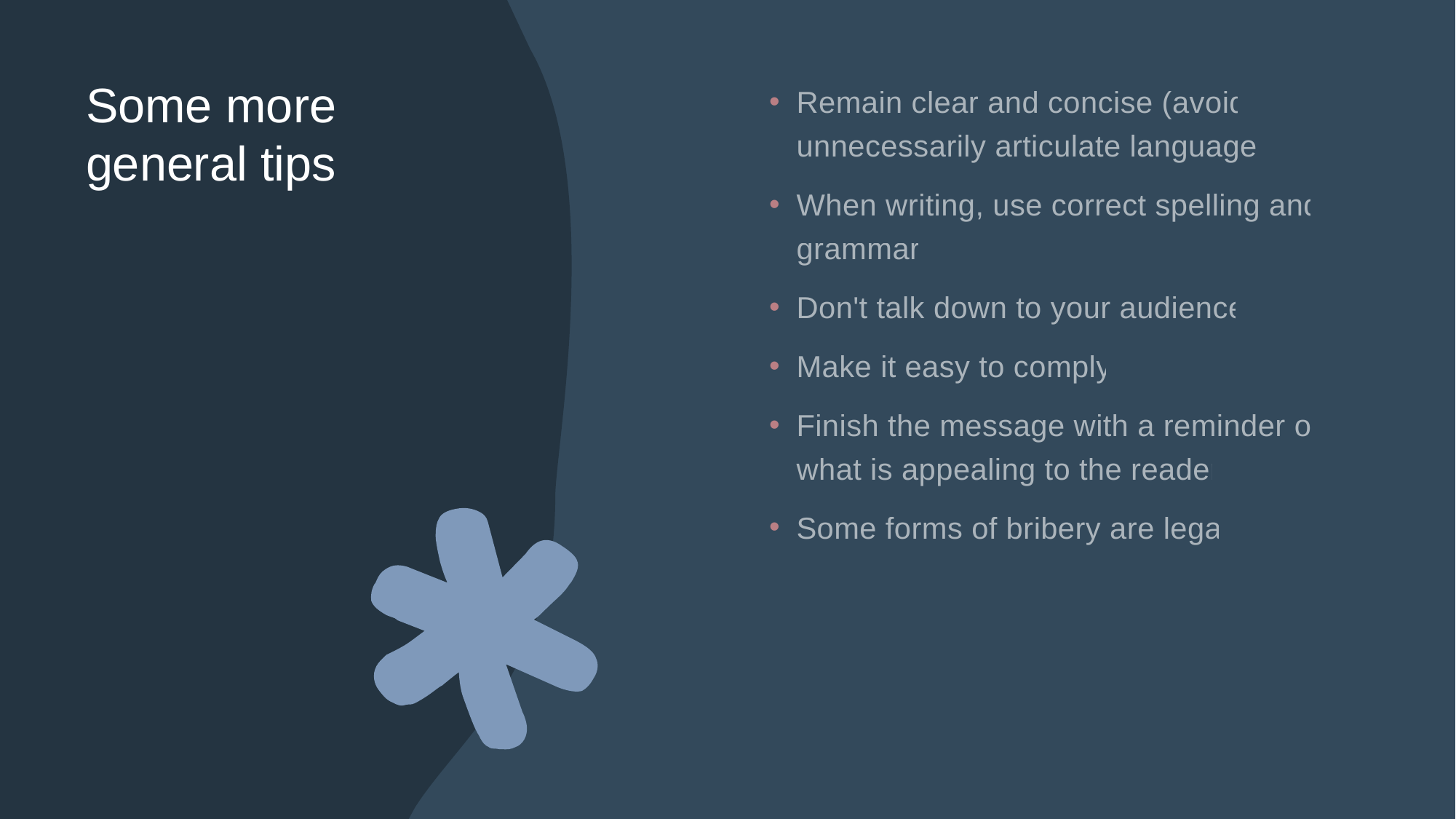

# Some more general tips
Remain clear and concise (avoid unnecessarily articulate language)
When writing, use correct spelling and grammar
Don't talk down to your audience
Make it easy to comply
Finish the message with a reminder of what is appealing to the reader
Some forms of bribery are legal